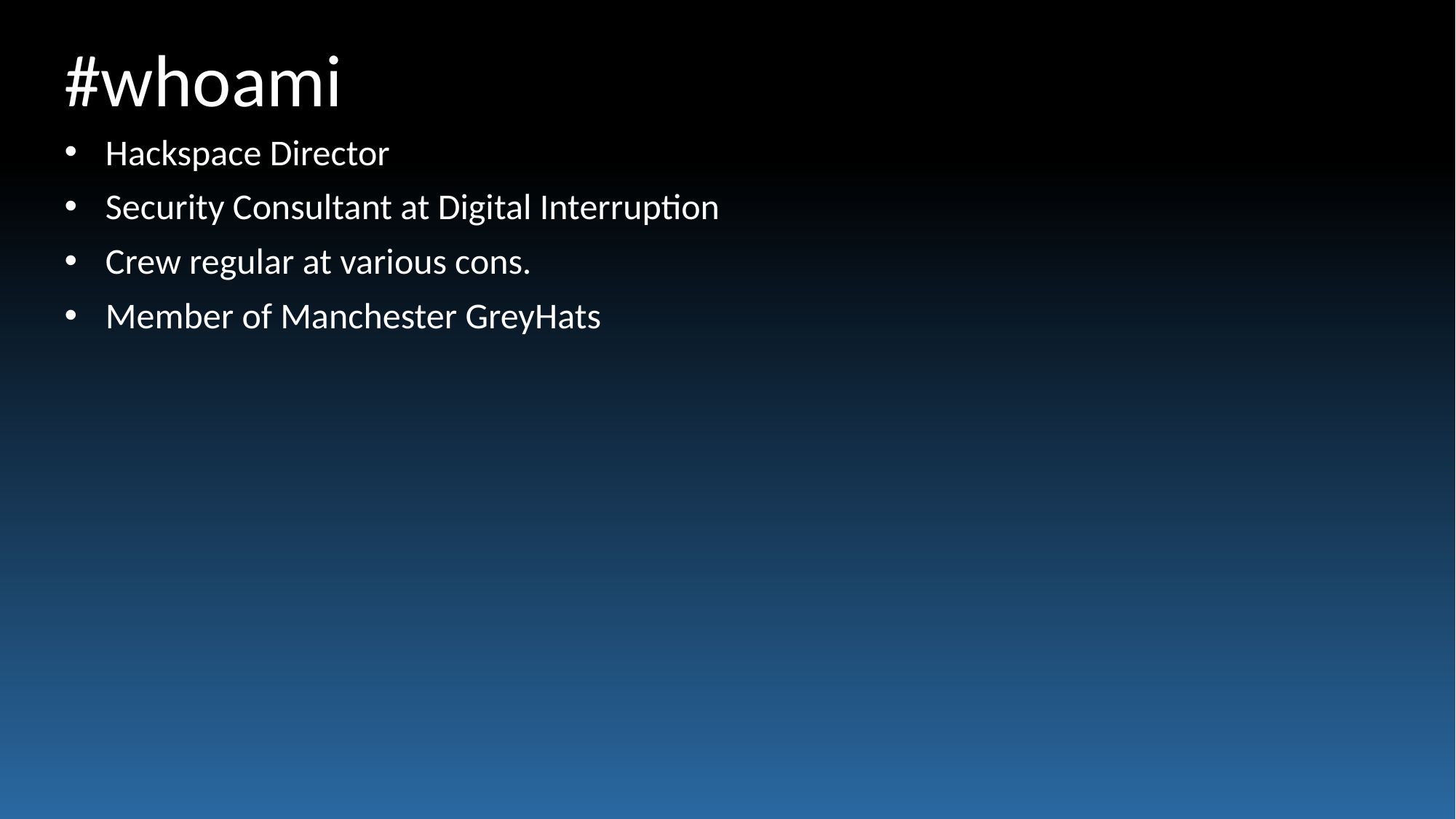

# #whoami
Hackspace Director
Security Consultant at Digital Interruption
Crew regular at various cons.
Member of Manchester GreyHats